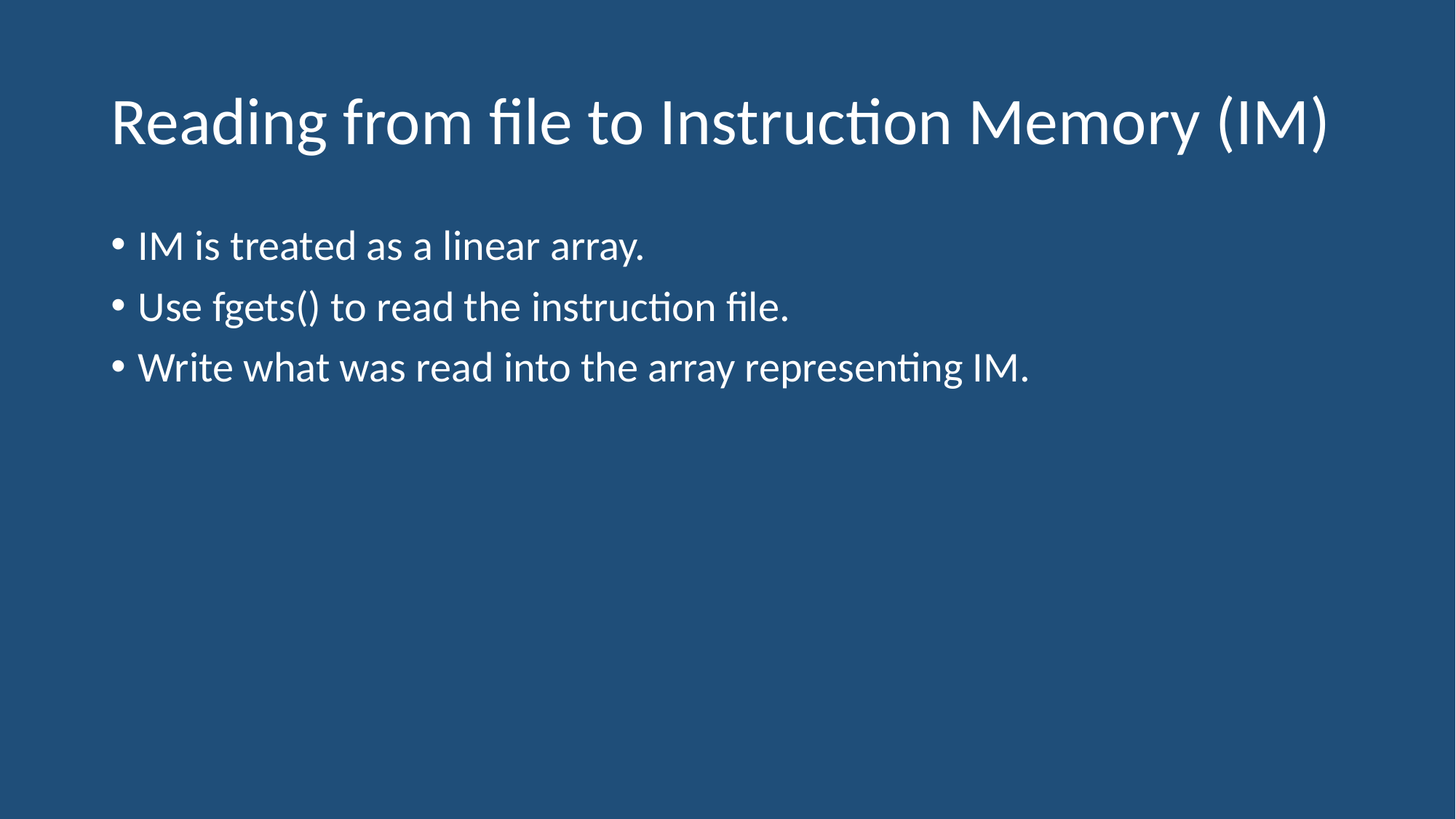

# Reading from file to Instruction Memory (IM)
IM is treated as a linear array.
Use fgets() to read the instruction file.
Write what was read into the array representing IM.